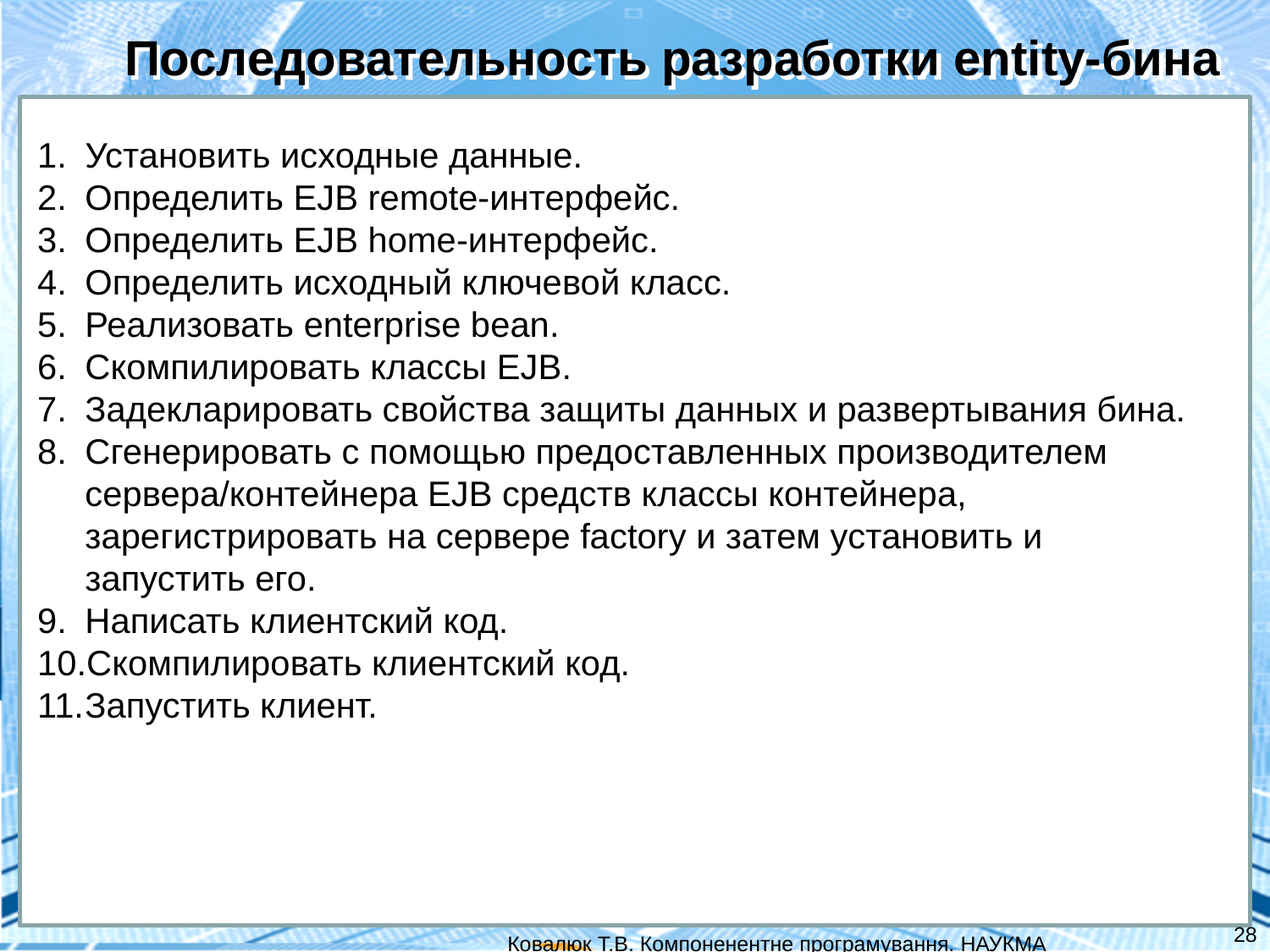

Последовательность разработки entity-бина
Установить исходные данные.
Определить EJB remote-интерфейс.
Определить EJB home-интерфейс.
Определить исходный ключевой класс.
Реализовать enterprise bean.
Скомпилировать классы EJB.
Задекларировать свойства защиты данных и развертывания бина.
Сгенерировать с помощью предоставленных производителем сервера/контейнера EJB средств классы контейнера, зарегистрировать на сервере factory и затем установить и запустить его.
Написать клиентский код.
Скомпилировать клиентский код.
Запустить клиент.